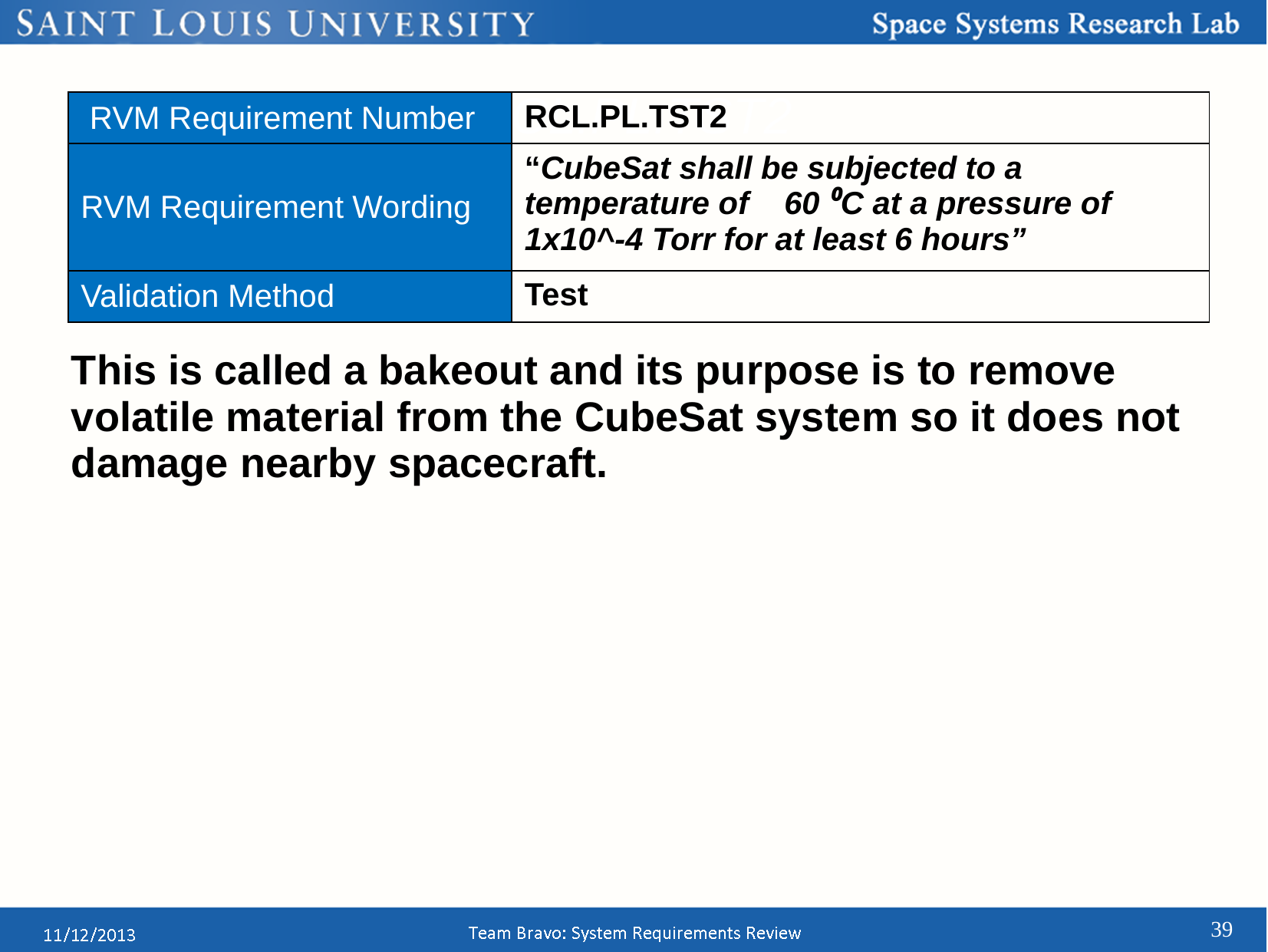

# RCL.PL.TST2
| RVM Requirement Number | RCL.PL.TST2 |
| --- | --- |
| RVM Requirement Wording | “CubeSat shall be subjected to a temperature of 60 ⁰C at a pressure of 1x10^-4 Torr for at least 6 hours” |
| Validation Method | Test |
This is called a bakeout and its purpose is to remove volatile material from the CubeSat system so it does not damage nearby spacecraft.
39